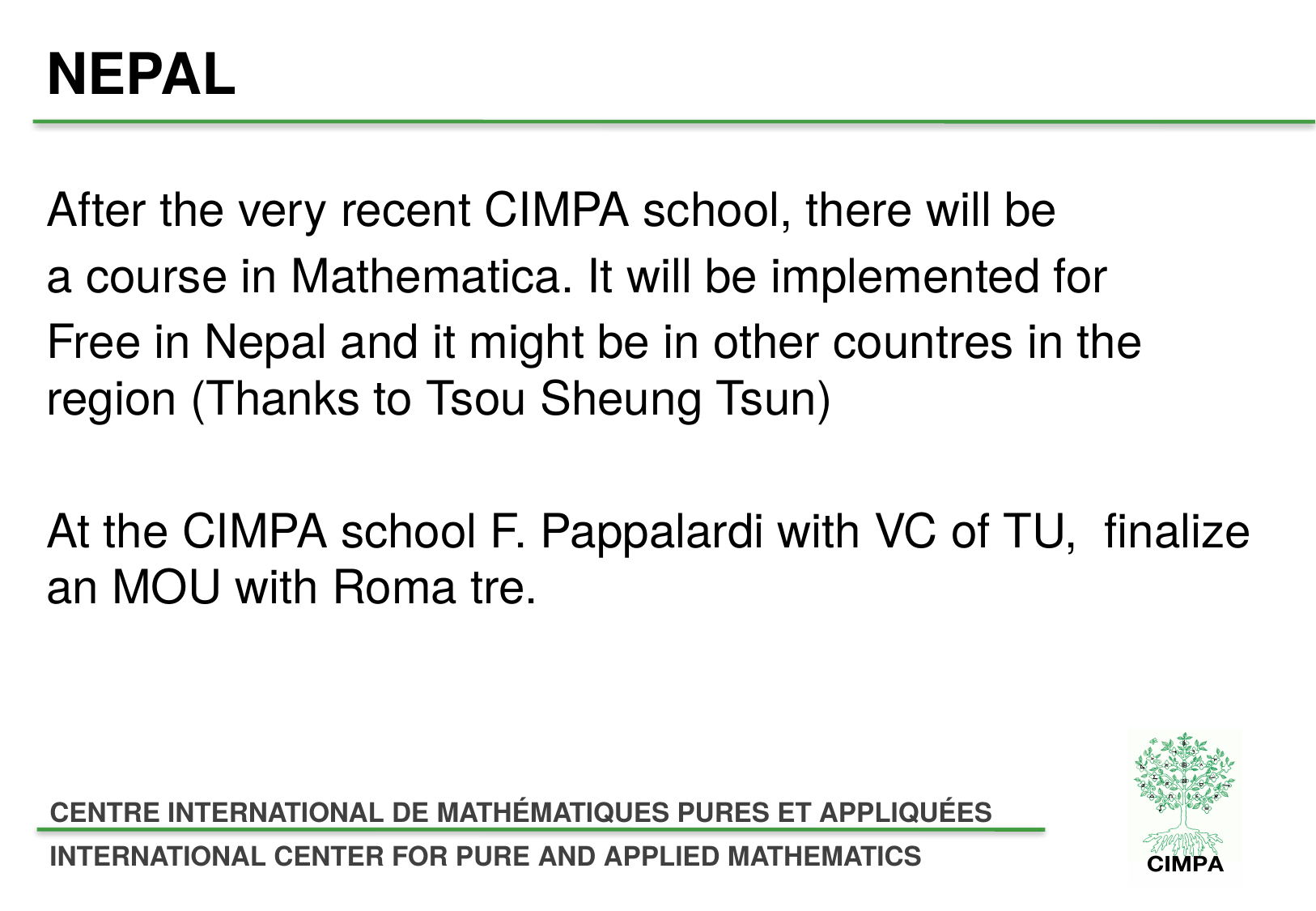

# NEPAL
After the very recent CIMPA school, there will be
a course in Mathematica. It will be implemented for
Free in Nepal and it might be in other countres in the region (Thanks to Tsou Sheung Tsun)

At the CIMPA school F. Pappalardi with VC of TU,  finalize  an MOU with Roma tre.